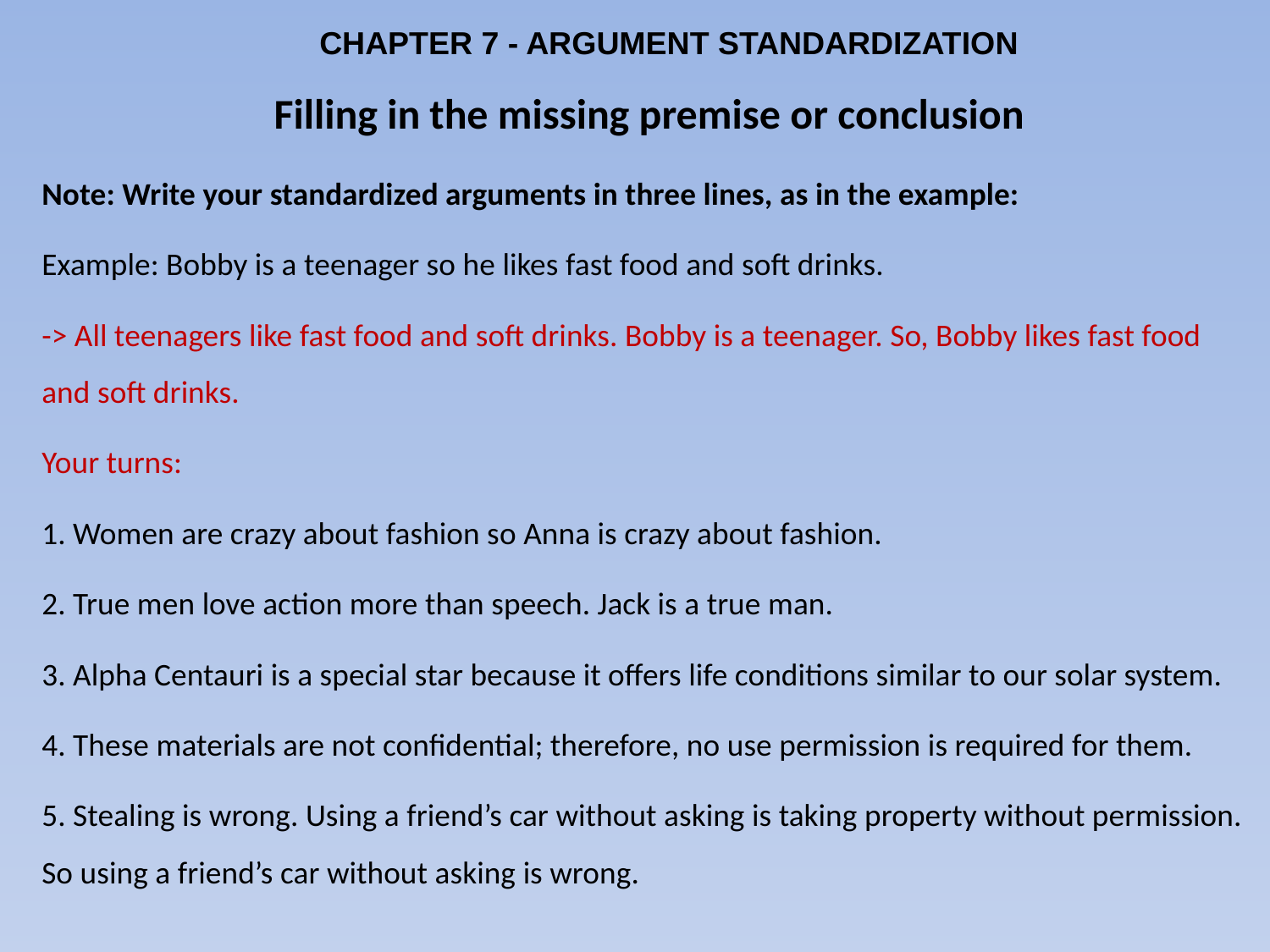

CHAPTER 7 - ARGUMENT STANDARDIZATION
# Filling in the missing premise or conclusion
Note: Write your standardized arguments in three lines, as in the example:
Example: Bobby is a teenager so he likes fast food and soft drinks.
-> All teenagers like fast food and soft drinks. Bobby is a teenager. So, Bobby likes fast food and soft drinks.
Your turns:
1. Women are crazy about fashion so Anna is crazy about fashion.
2. True men love action more than speech. Jack is a true man.
3. Alpha Centauri is a special star because it offers life conditions similar to our solar system.
4. These materials are not confidential; therefore, no use permission is required for them.
5. Stealing is wrong. Using a friend’s car without asking is taking property without permission. So using a friend’s car without asking is wrong.